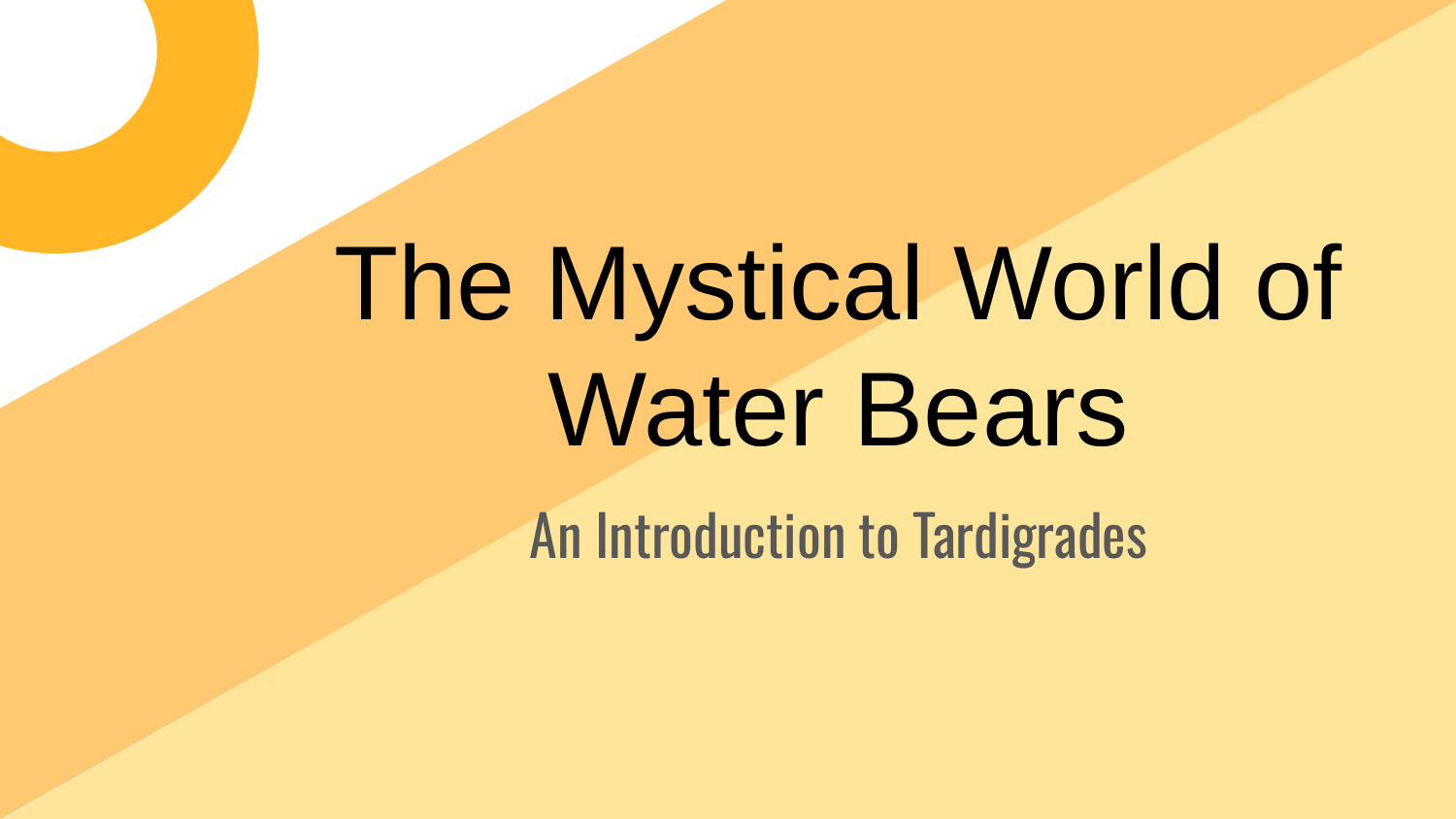

The Mystical World of Water Bears
An Introduction to Tardigrades